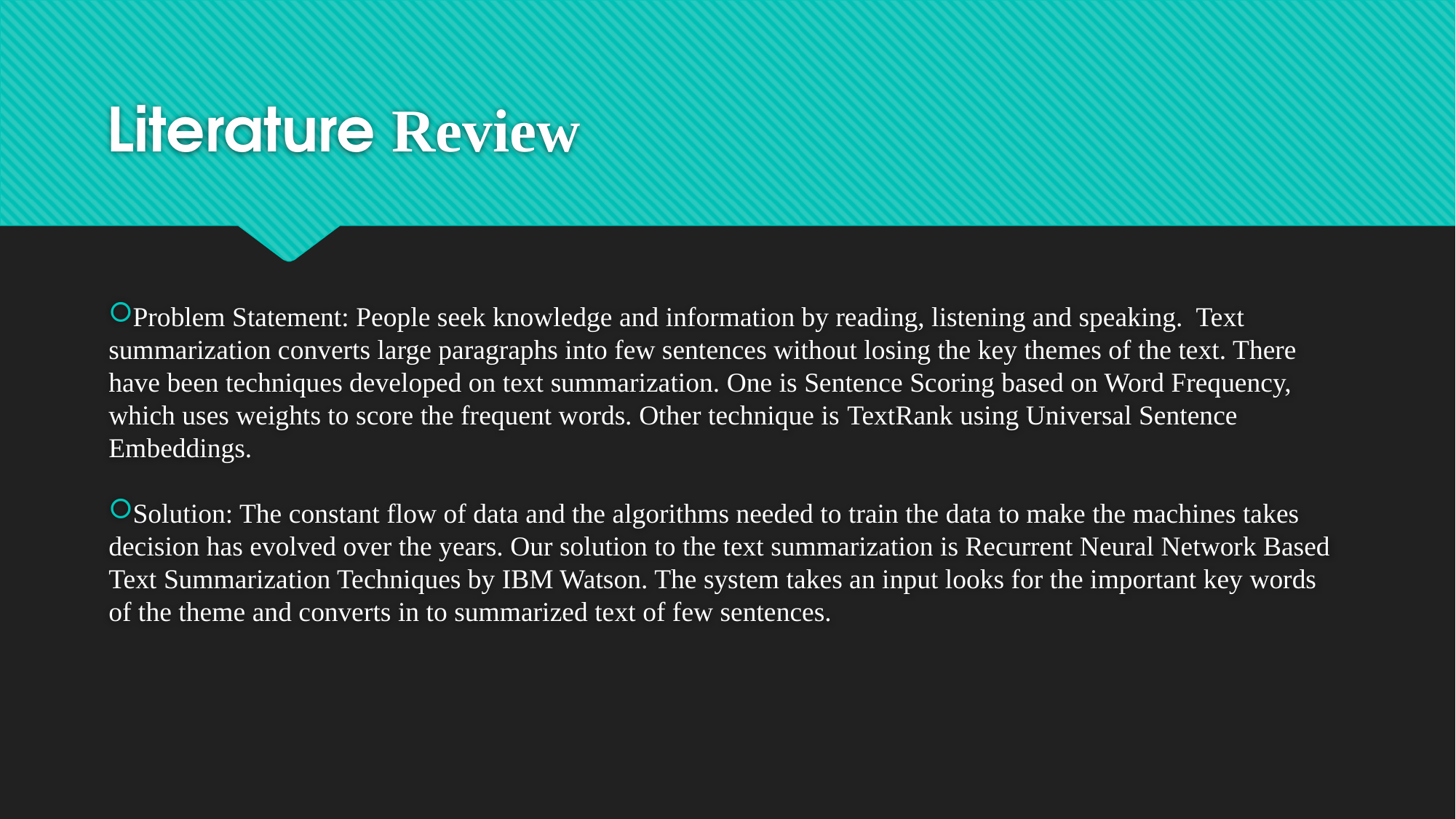

# Literature Review
Problem Statement: People seek knowledge and information by reading, listening and speaking.  Text summarization converts large paragraphs into few sentences without losing the key themes of the text. There have been techniques developed on text summarization. One is Sentence Scoring based on Word Frequency, which uses weights to score the frequent words. Other technique is TextRank using Universal Sentence Embeddings.

Solution: The constant flow of data and the algorithms needed to train the data to make the machines takes decision has evolved over the years. Our solution to the text summarization is Recurrent Neural Network Based Text Summarization Techniques by IBM Watson. The system takes an input looks for the important key words of the theme and converts in to summarized text of few sentences.